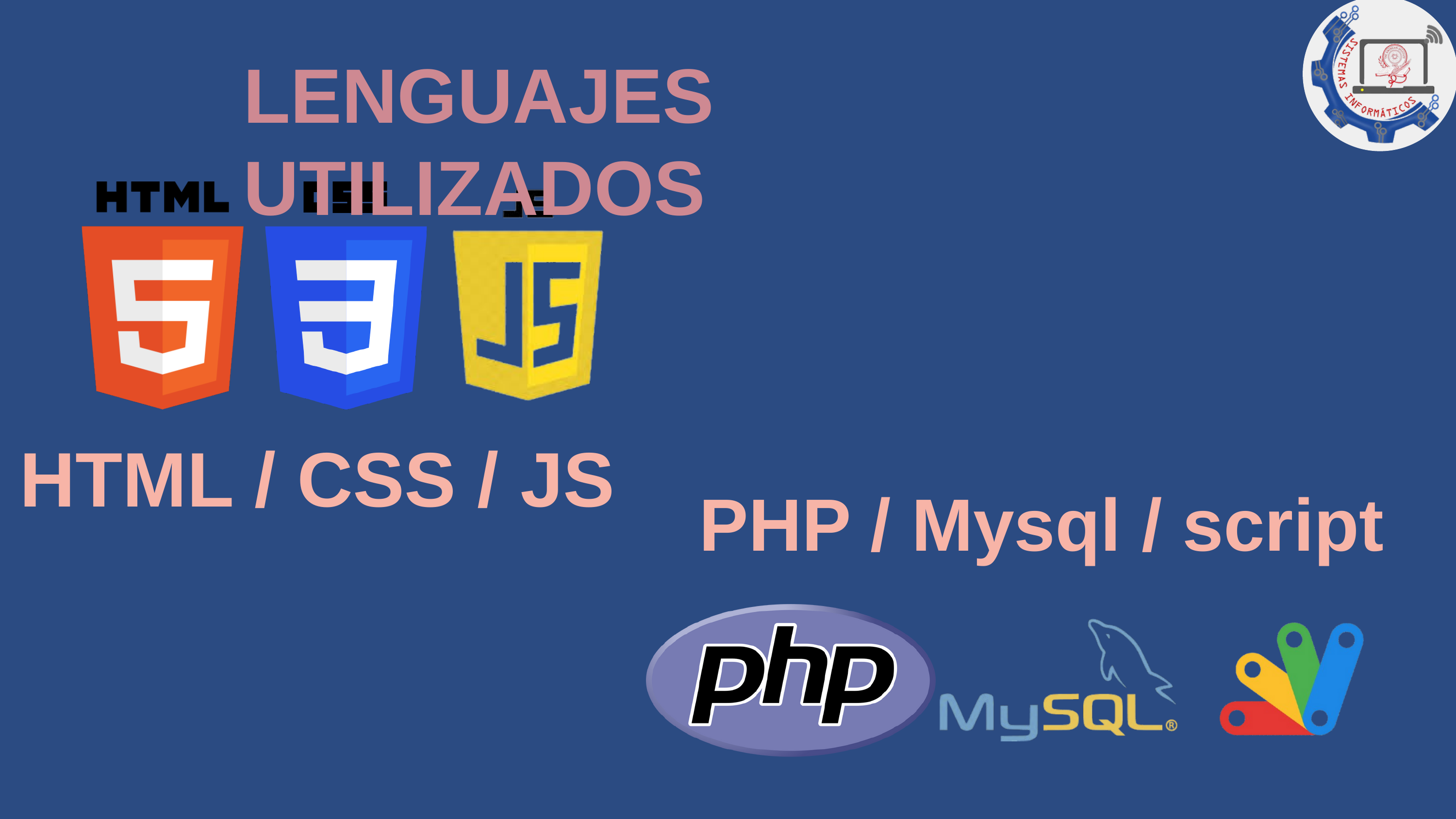

LENGUAJES UTILIZADOS

HTML / CSS / JS
PHP / Mysql / script